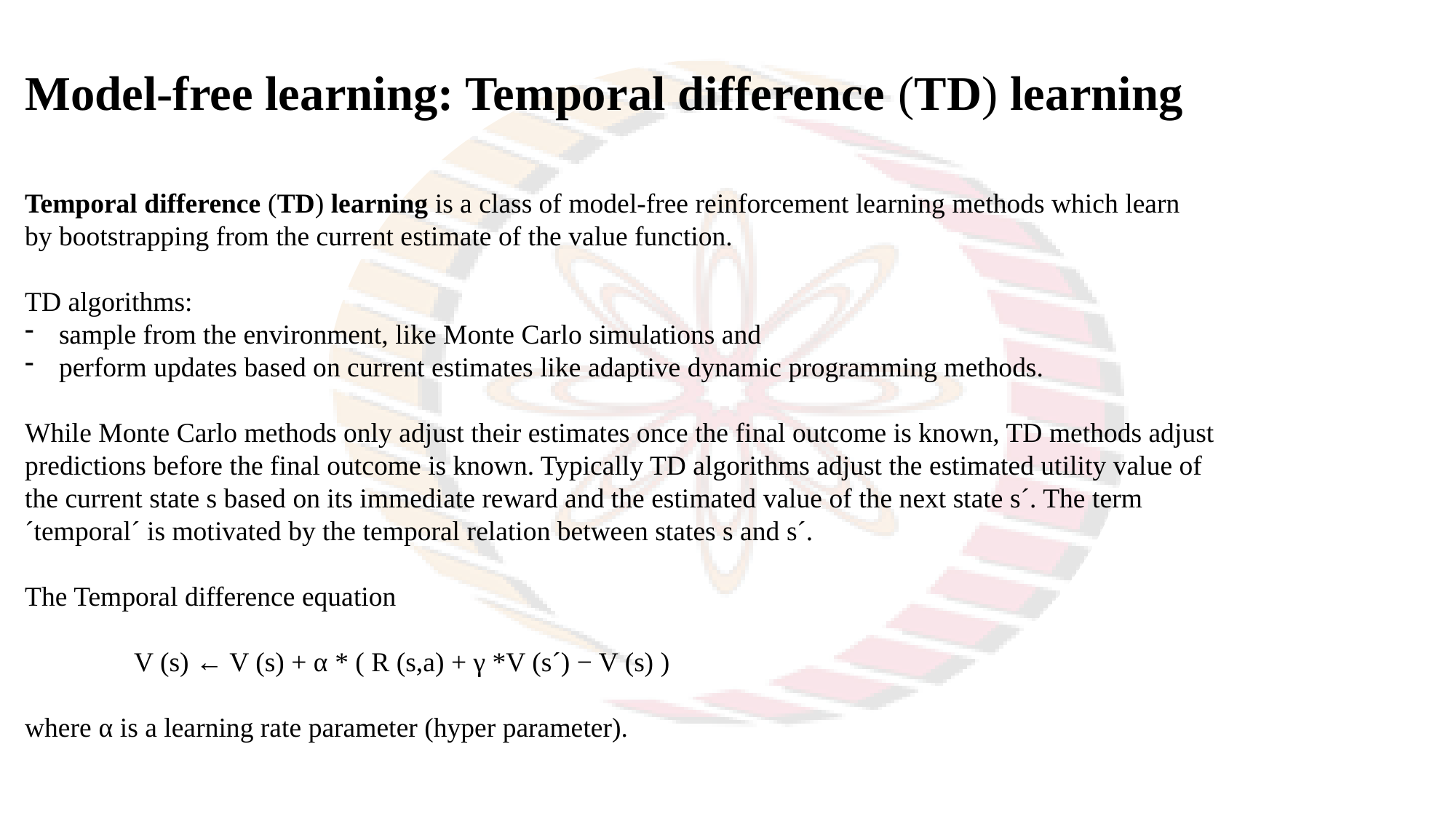

Model-free learning: Temporal difference (TD) learning

Temporal difference (TD) learning is a class of model-free reinforcement learning methods which learn by bootstrapping from the current estimate of the value function.

TD algorithms:
sample from the environment, like Monte Carlo simulations and
perform updates based on current estimates like adaptive dynamic programming methods.

While Monte Carlo methods only adjust their estimates once the final outcome is known, TD methods adjust predictions before the final outcome is known. Typically TD algorithms adjust the estimated utility value of the current state s based on its immediate reward and the estimated value of the next state s´. The term ´temporal´ is motivated by the temporal relation between states s and s´.

The Temporal difference equation

	V (s) ← V (s) + α * ( R (s,a) + γ *V (s´) − V (s) )

where α is a learning rate parameter (hyper parameter).